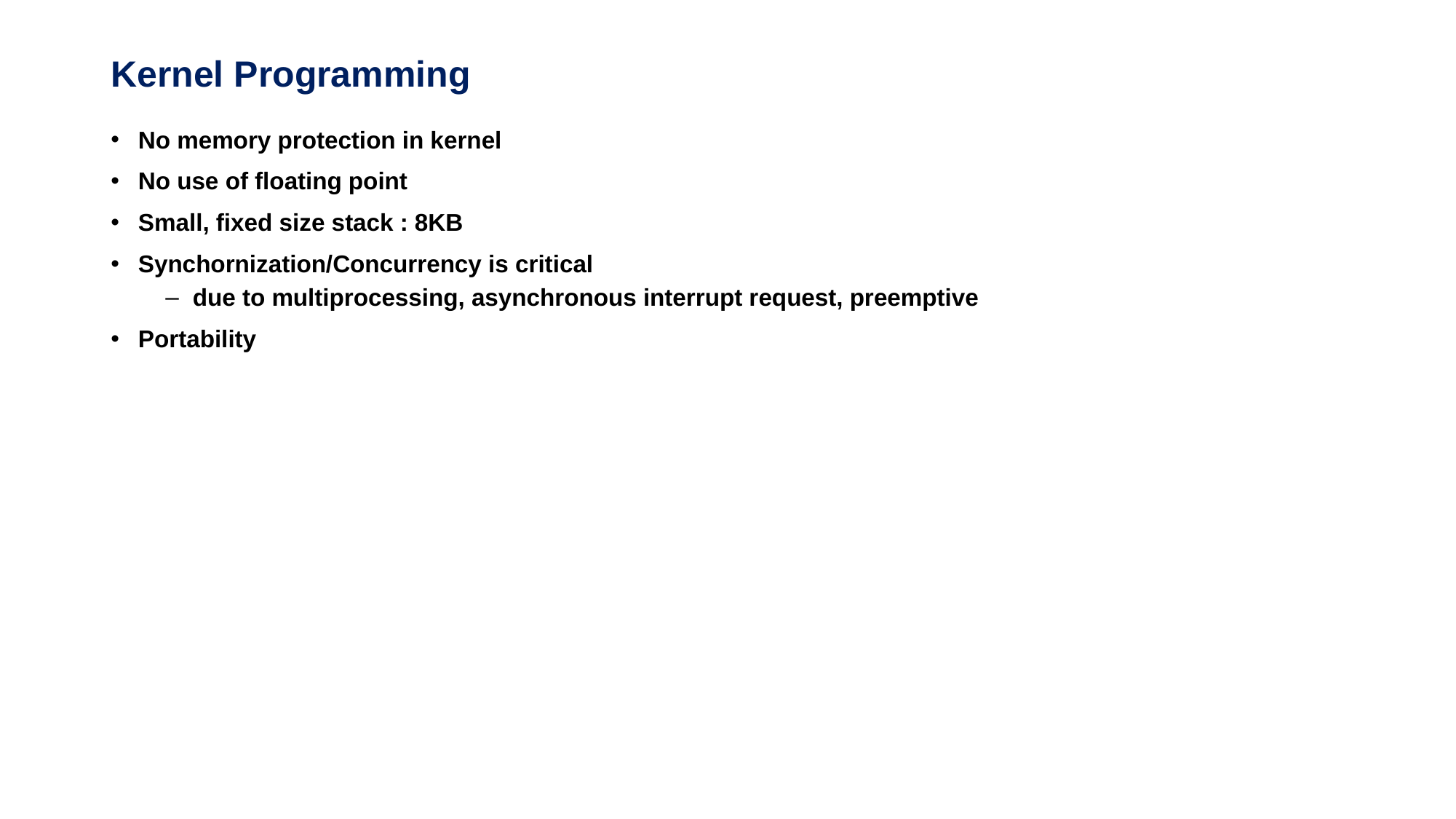

# Kernel Programming
No memory protection in kernel
No use of floating point
Small, fixed size stack : 8KB
Synchornization/Concurrency is critical
due to multiprocessing, asynchronous interrupt request, preemptive
Portability